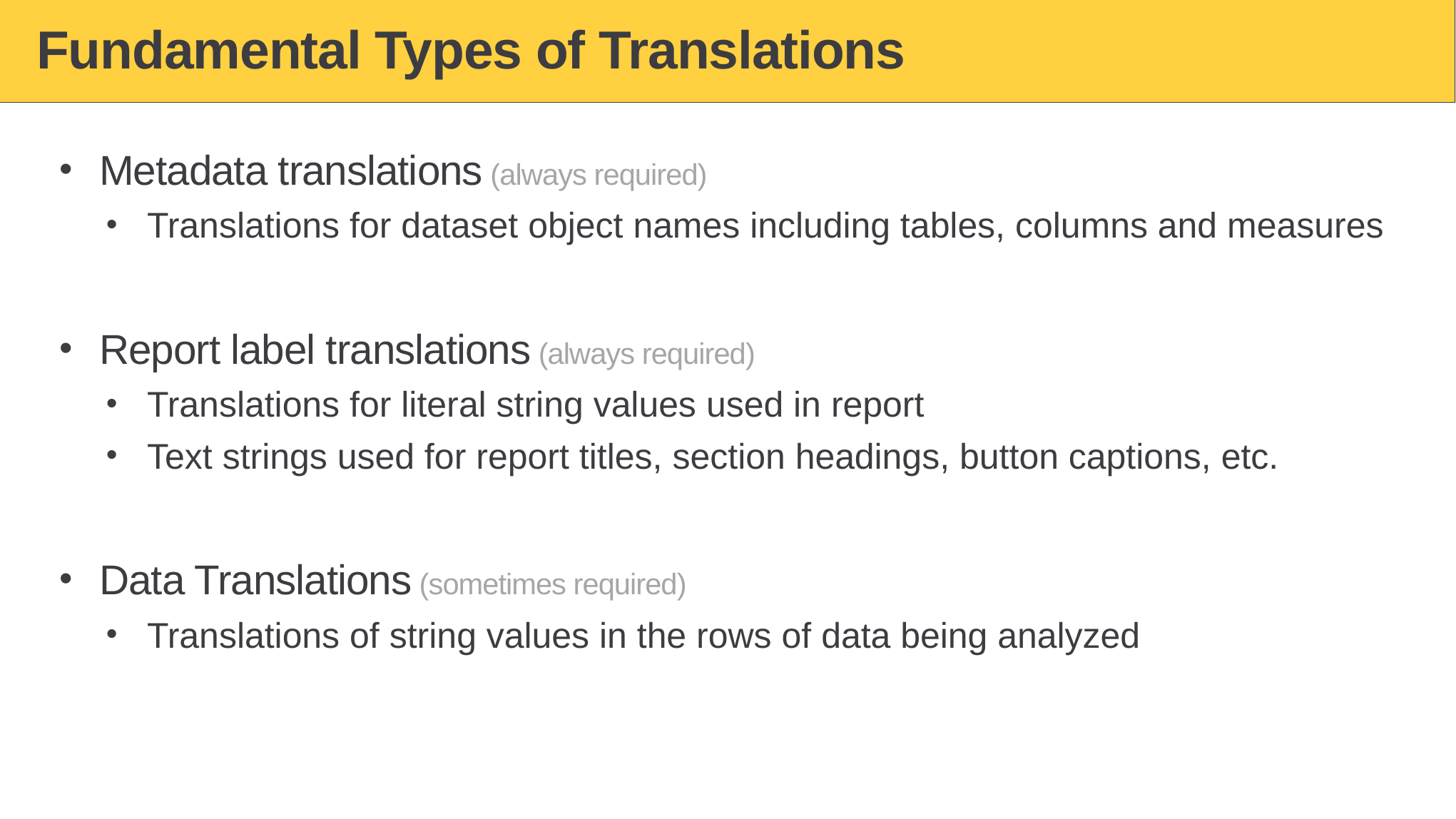

# Fundamental Types of Translations
Metadata translations (always required)
Translations for dataset object names including tables, columns and measures

Report label translations (always required)
Translations for literal string values used in report
Text strings used for report titles, section headings, button captions, etc.

Data Translations (sometimes required)
Translations of string values in the rows of data being analyzed